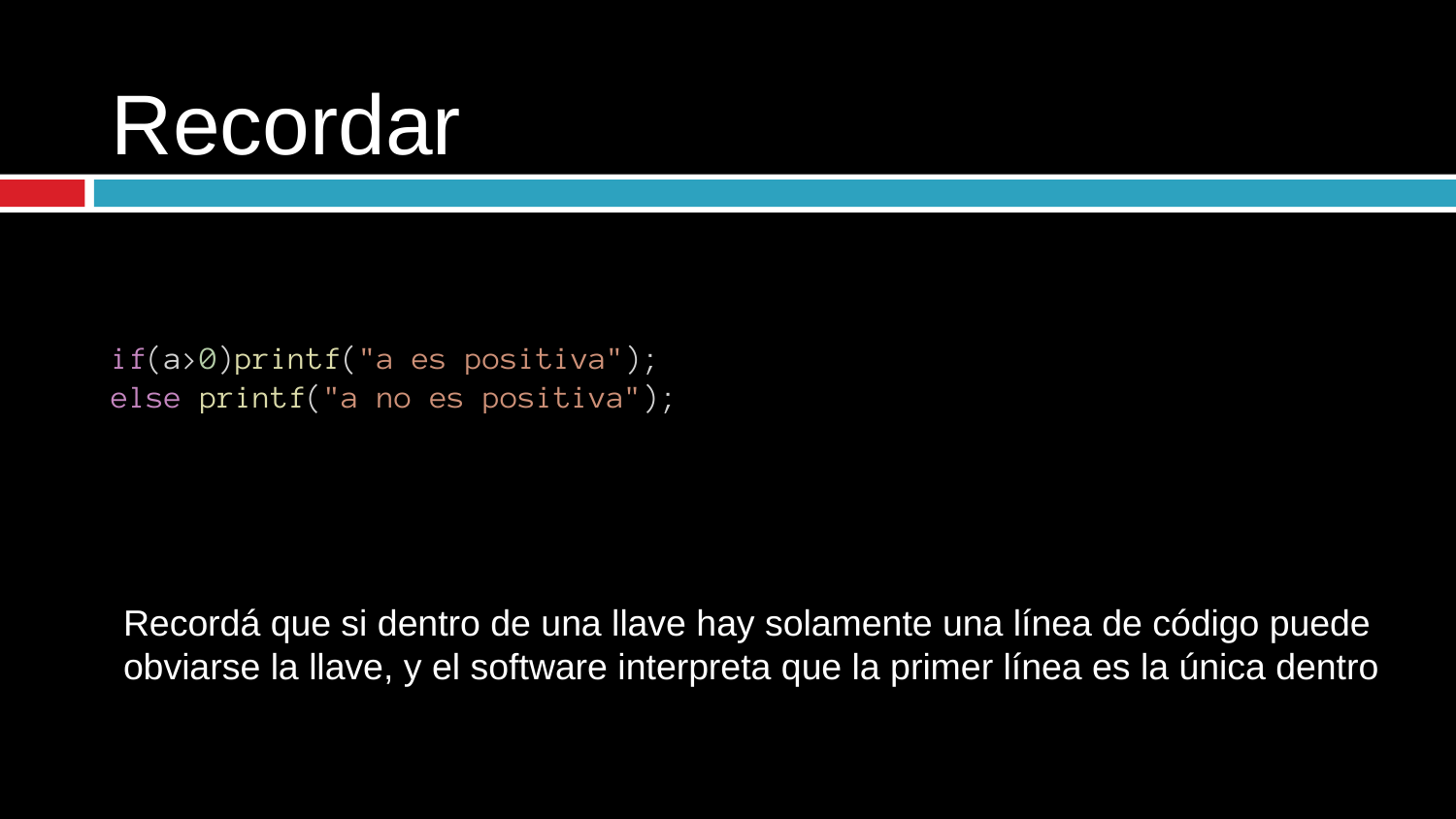

# Recordar
if(a>0)printf("a es positiva");
else printf("a no es positiva");

Recordá que si dentro de una llave hay solamente una línea de código puede obviarse la llave, y el software interpreta que la primer línea es la única dentro